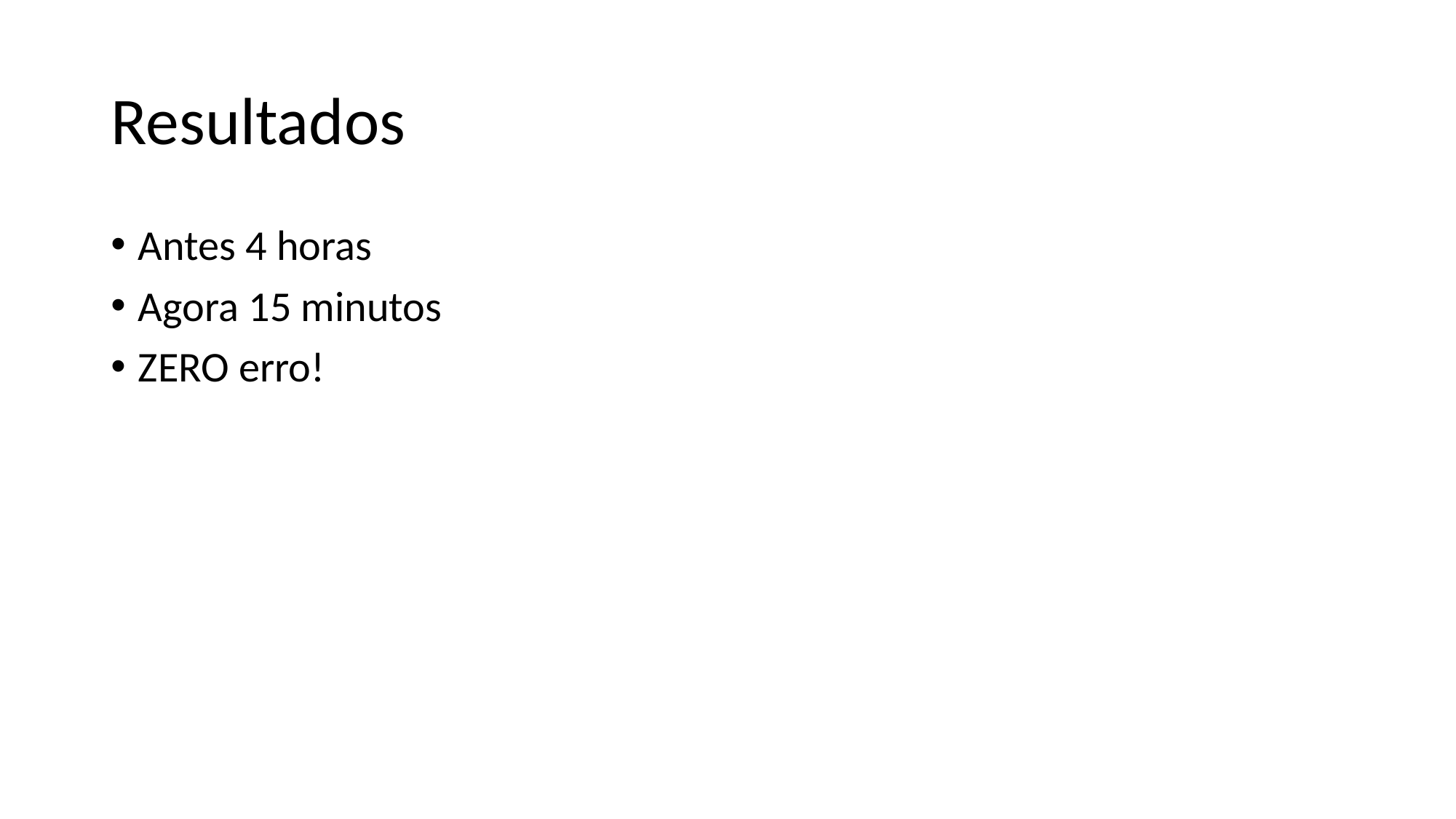

# Resultados
Antes 4 horas
Agora 15 minutos
ZERO erro!